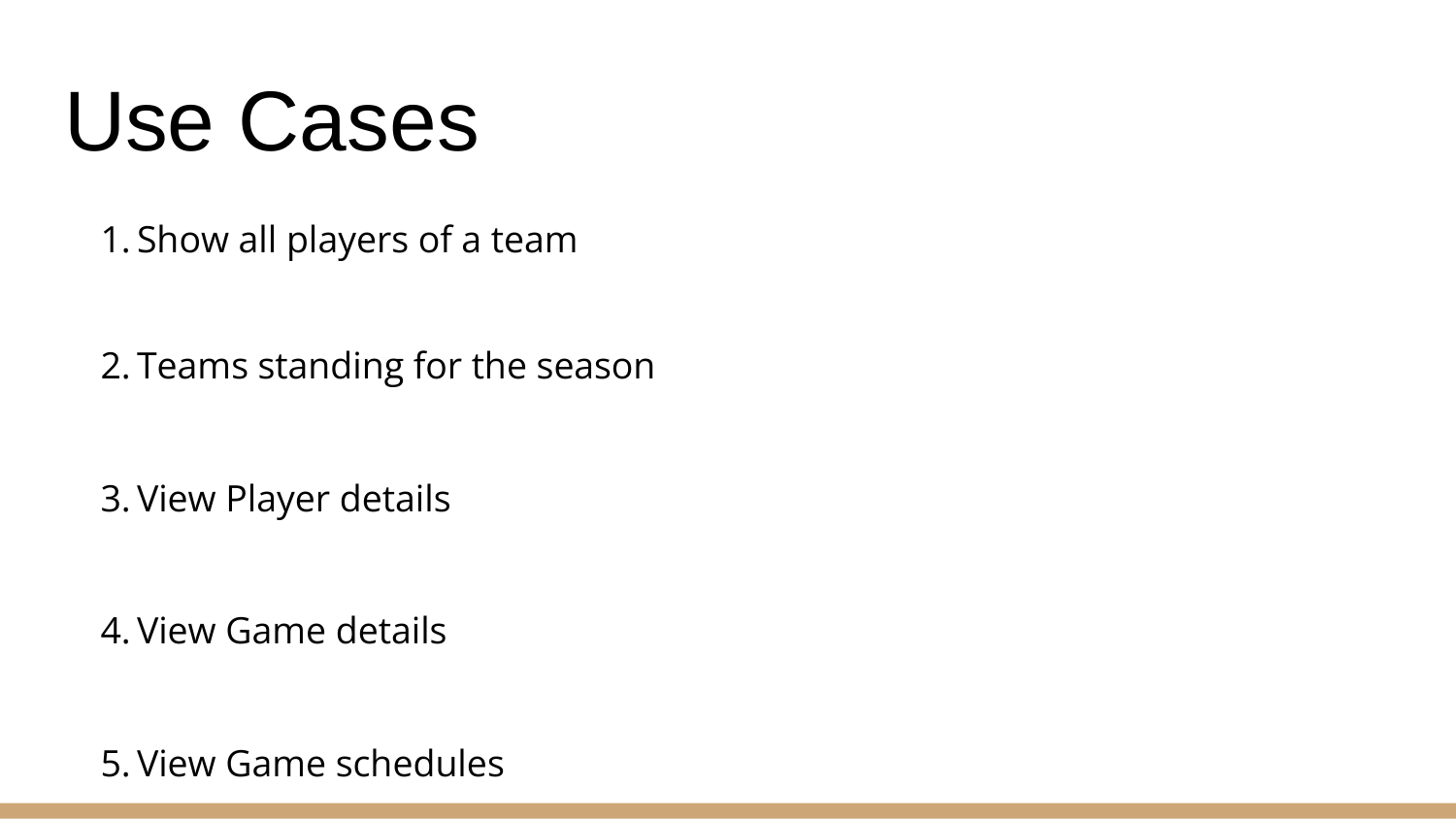

# Use Cases
Show all players of a team
Teams standing for the season
View Player details
View Game details
View Game schedules
Search MVP of league